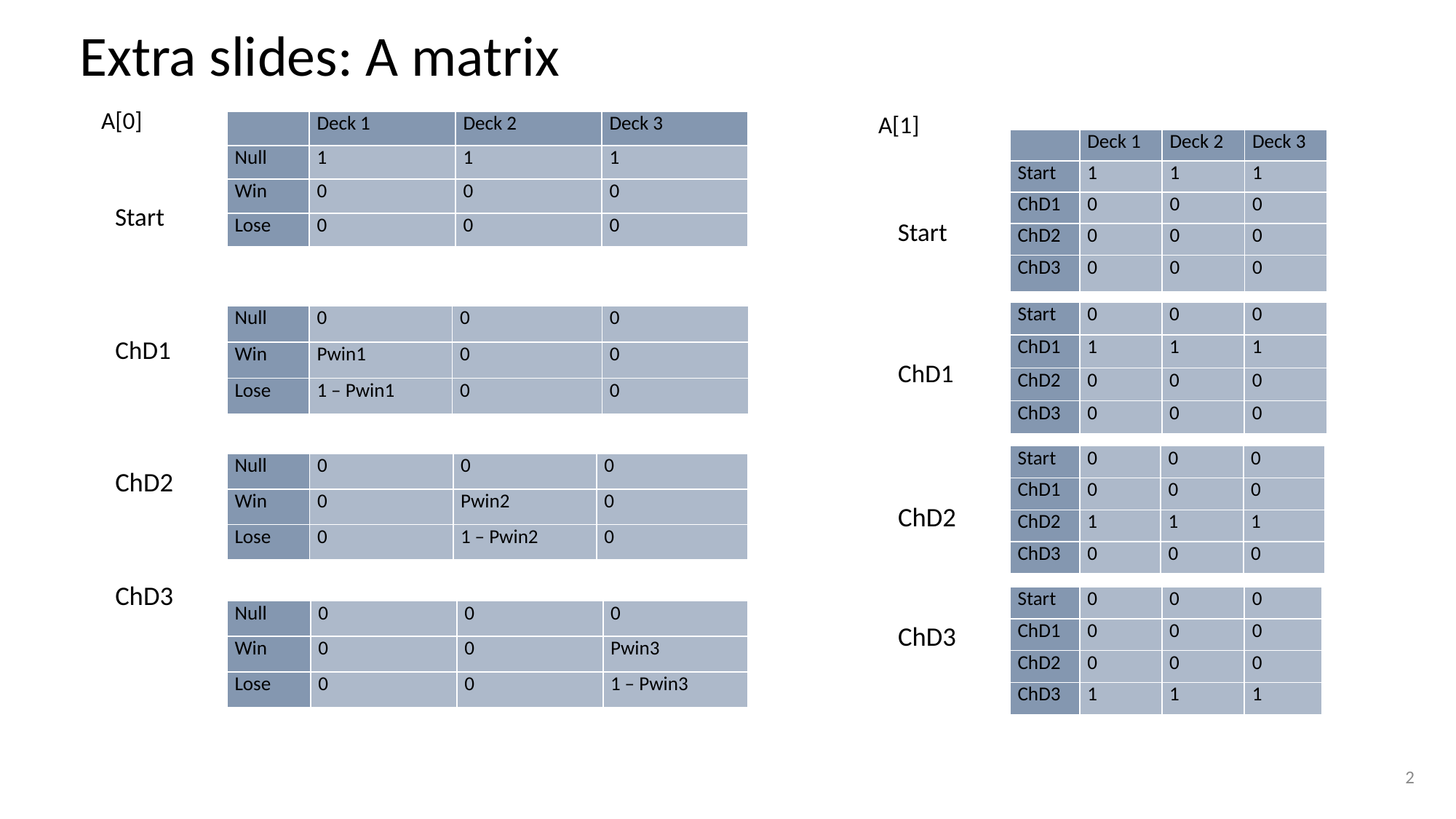

# Extra slides: A matrix
A[0]
A[1]
|  | Deck 1 | Deck 2 | Deck 3 |
| --- | --- | --- | --- |
| Null | 1 | 1 | 1 |
| Win | 0 | 0 | 0 |
| Lose | 0 | 0 | 0 |
|  | Deck 1 | Deck 2 | Deck 3 |
| --- | --- | --- | --- |
| Start | 1 | 1 | 1 |
| ChD1 | 0 | 0 | 0 |
| ChD2 | 0 | 0 | 0 |
| ChD3 | 0 | 0 | 0 |
Start
Start
| Start | 0 | 0 | 0 |
| --- | --- | --- | --- |
| ChD1 | 1 | 1 | 1 |
| ChD2 | 0 | 0 | 0 |
| ChD3 | 0 | 0 | 0 |
| Null | 0 | 0 | 0 |
| --- | --- | --- | --- |
| Win | Pwin1 | 0 | 0 |
| Lose | 1 – Pwin1 | 0 | 0 |
ChD1
ChD1
| Start | 0 | 0 | 0 |
| --- | --- | --- | --- |
| ChD1 | 0 | 0 | 0 |
| ChD2 | 1 | 1 | 1 |
| ChD3 | 0 | 0 | 0 |
| Null | 0 | 0 | 0 |
| --- | --- | --- | --- |
| Win | 0 | Pwin2 | 0 |
| Lose | 0 | 1 – Pwin2 | 0 |
ChD2
ChD2
ChD3
| Start | 0 | 0 | 0 |
| --- | --- | --- | --- |
| ChD1 | 0 | 0 | 0 |
| ChD2 | 0 | 0 | 0 |
| ChD3 | 1 | 1 | 1 |
| Null | 0 | 0 | 0 |
| --- | --- | --- | --- |
| Win | 0 | 0 | Pwin3 |
| Lose | 0 | 0 | 1 – Pwin3 |
ChD3
2